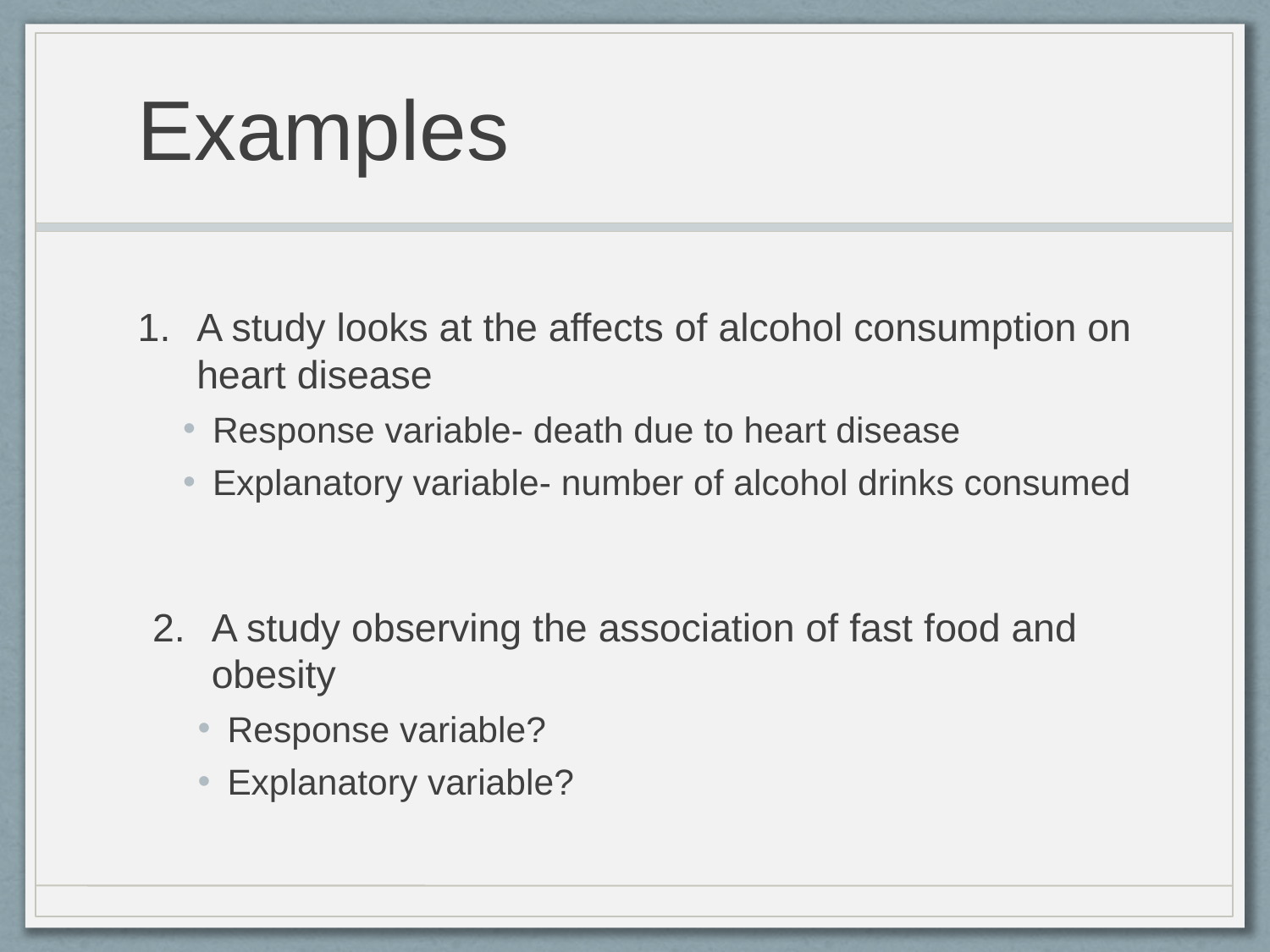

# Examples
A study looks at the affects of alcohol consumption on heart disease
Response variable- death due to heart disease
Explanatory variable- number of alcohol drinks consumed

A study observing the association of fast food and obesity
Response variable?
Explanatory variable?